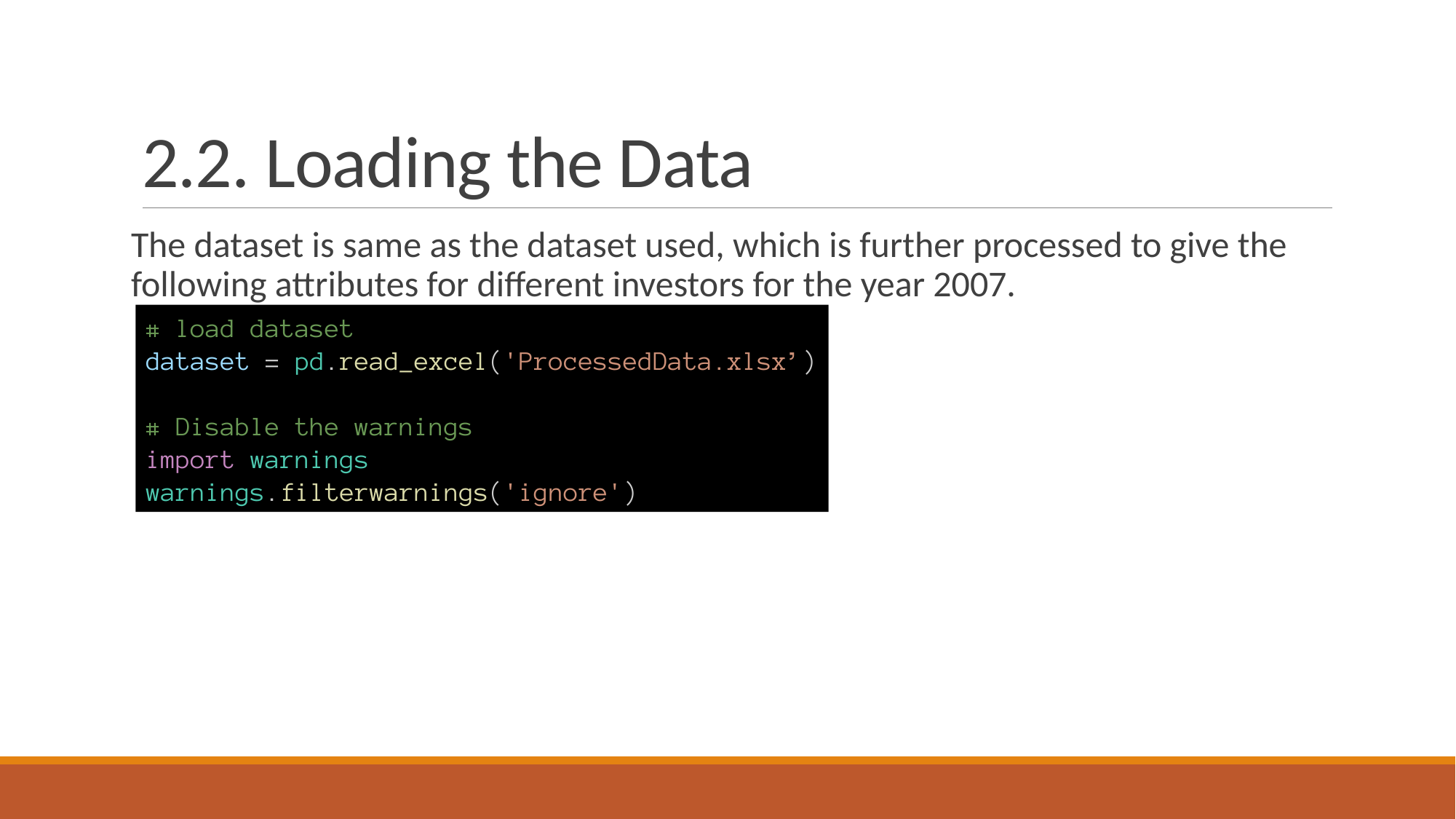

# 2.2. Loading the Data
The dataset is same as the dataset used, which is further processed to give the following attributes for different investors for the year 2007.

# load dataset
dataset = pd.read_excel('ProcessedData.xlsx’)

# Disable the warnings
import warnings
warnings.filterwarnings('ignore')